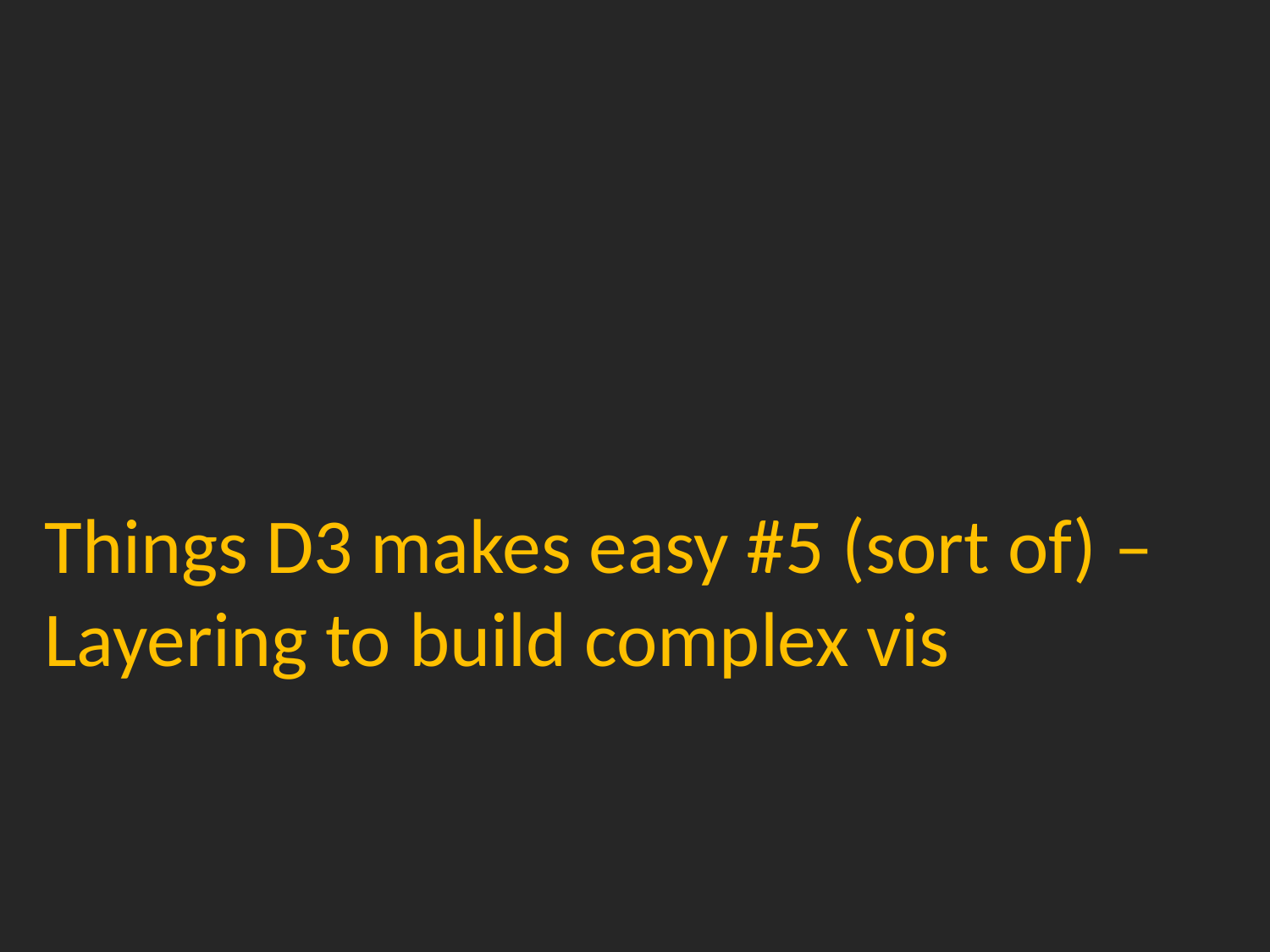

# Things D3 makes easy #5 (sort of) – Layering to build complex vis